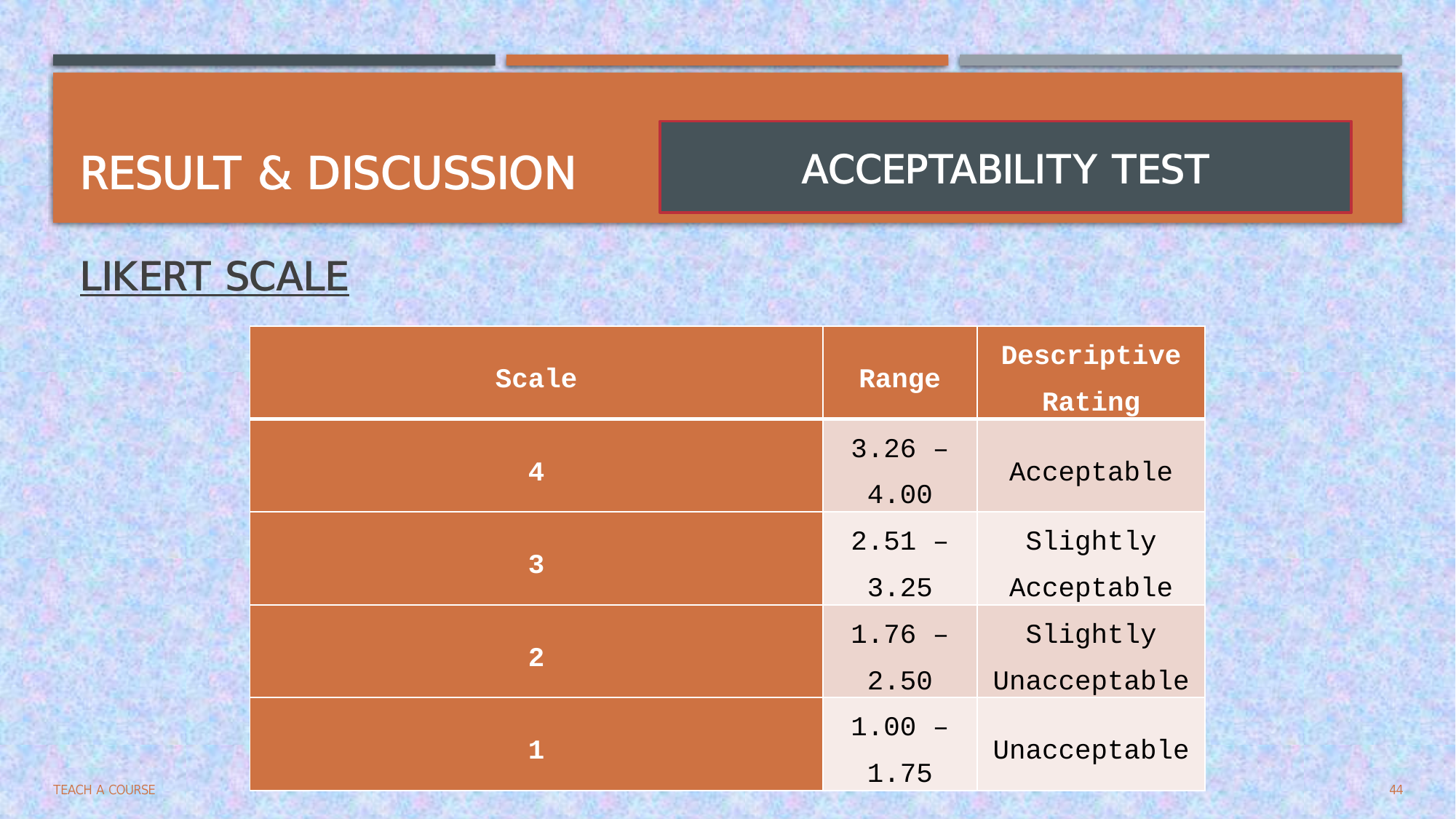

# RESULT & DISCUSSION
ACCEPTABILITY TEST
LIKERT SCALE
| Scale | Range | Descriptive Rating |
| --- | --- | --- |
| 4 | 3.26 – 4.00 | Acceptable |
| 3 | 2.51 – 3.25 | Slightly Acceptable |
| 2 | 1.76 – 2.50 | Slightly Unacceptable |
| 1 | 1.00 – 1.75 | Unacceptable |
Teach a Course
44